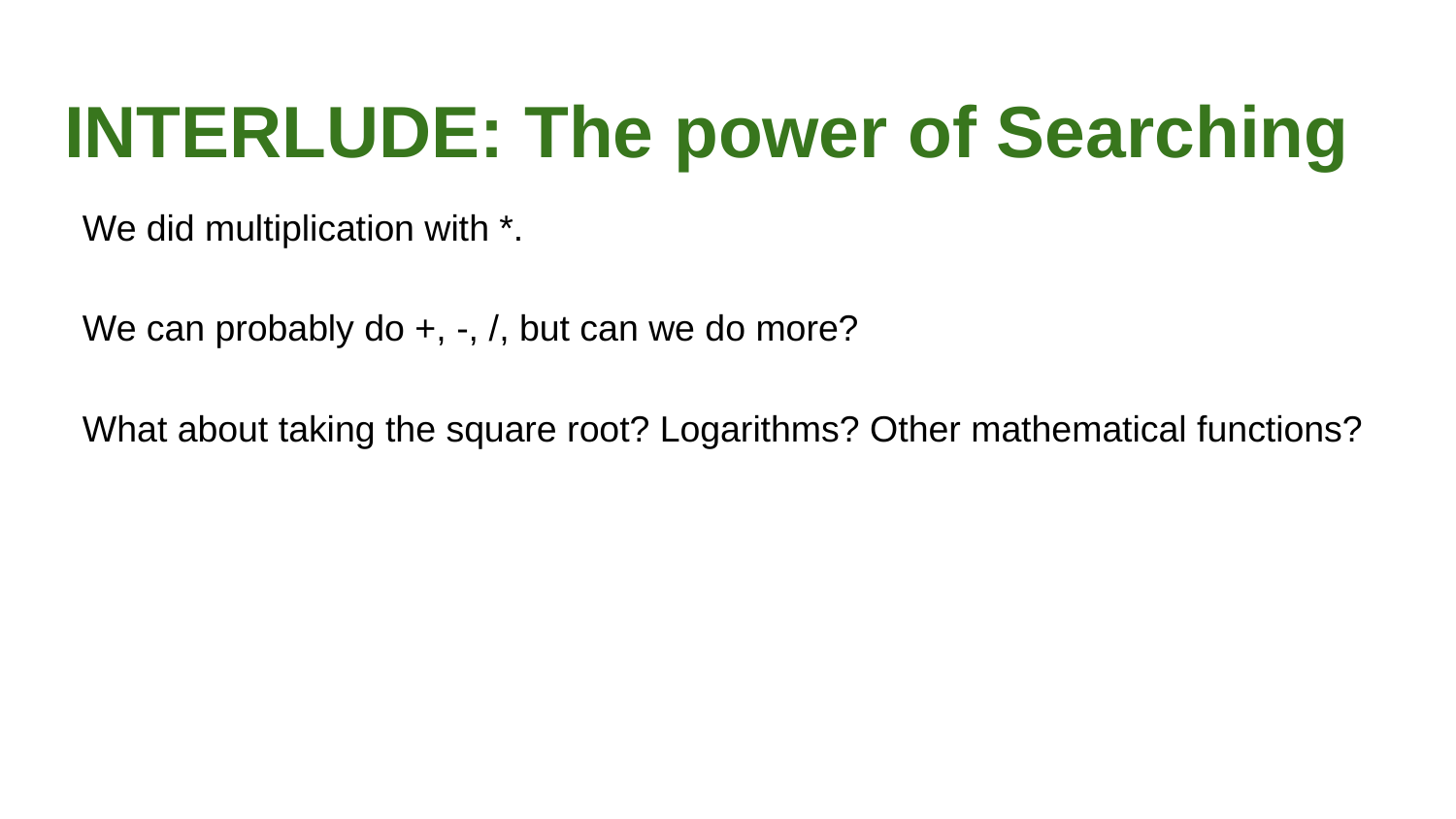

# INTERLUDE: The power of Searching
We did multiplication with *.

We can probably do +, -, /, but can we do more?

What about taking the square root? Logarithms? Other mathematical functions?